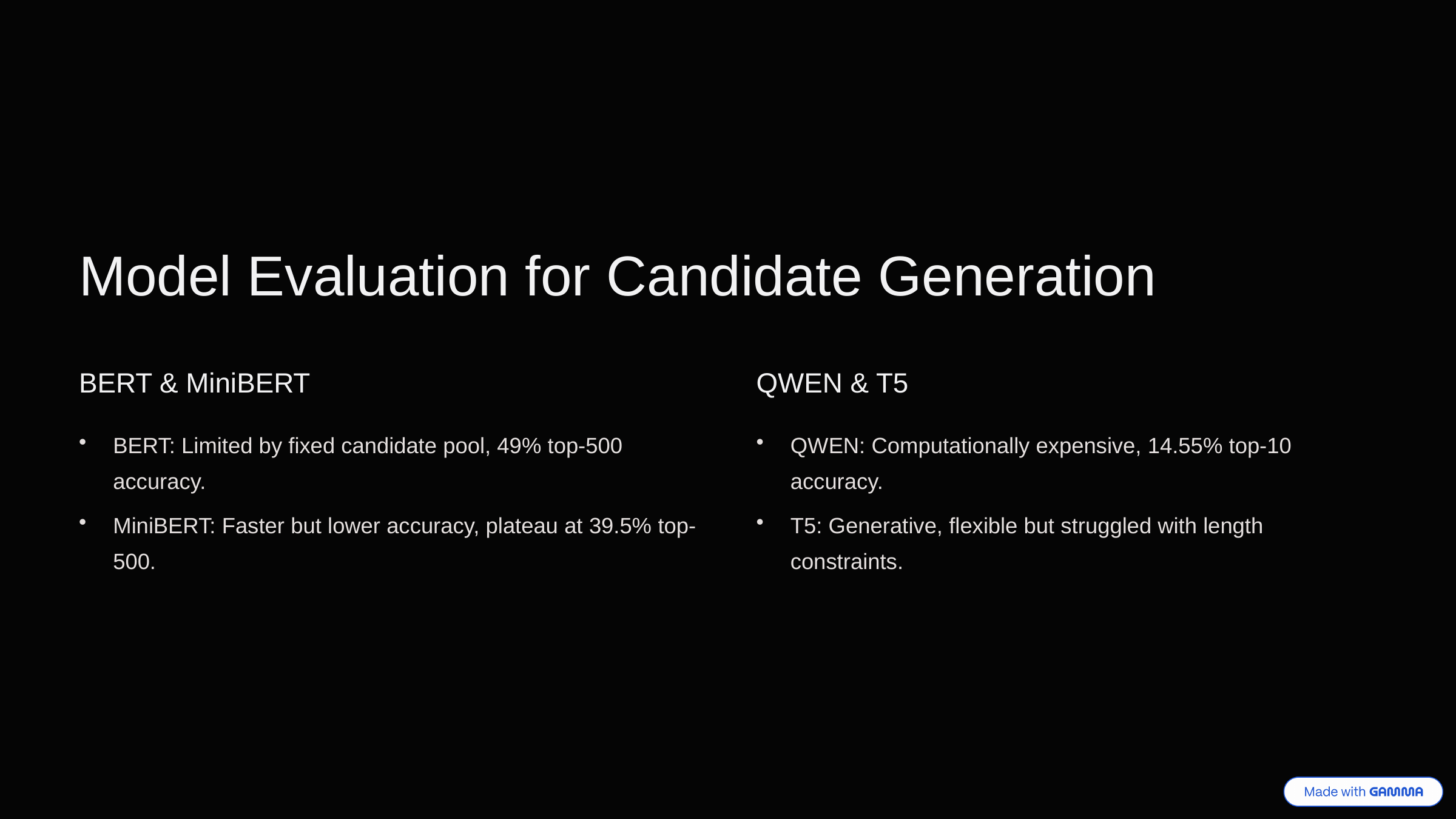

Model Evaluation for Candidate Generation
BERT & MiniBERT
QWEN & T5
BERT: Limited by fixed candidate pool, 49% top-500 accuracy.
QWEN: Computationally expensive, 14.55% top-10 accuracy.
MiniBERT: Faster but lower accuracy, plateau at 39.5% top-500.
T5: Generative, flexible but struggled with length constraints.